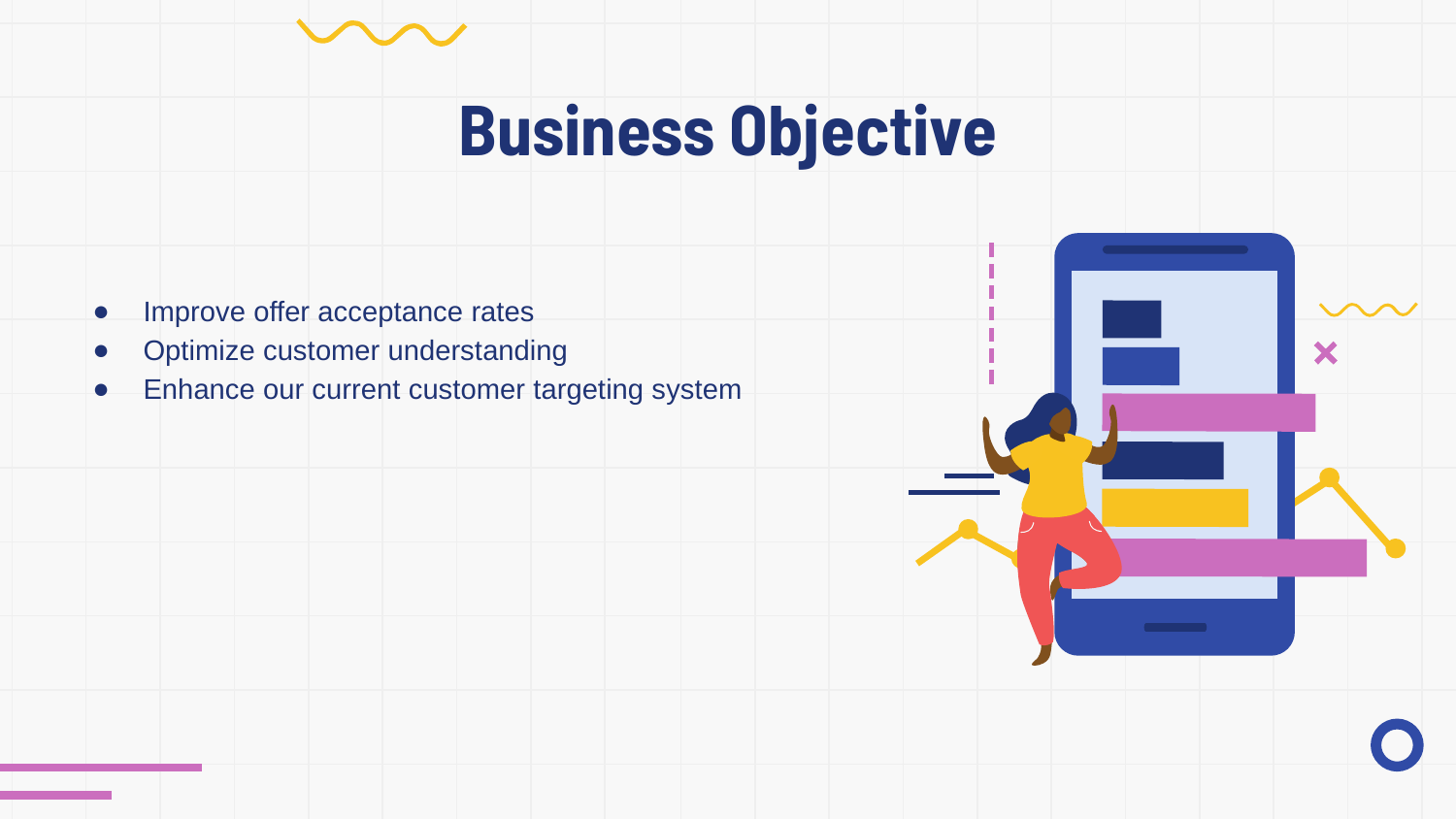

# Business Objective

Improve offer acceptance rates
Optimize customer understanding
Enhance our current customer targeting system